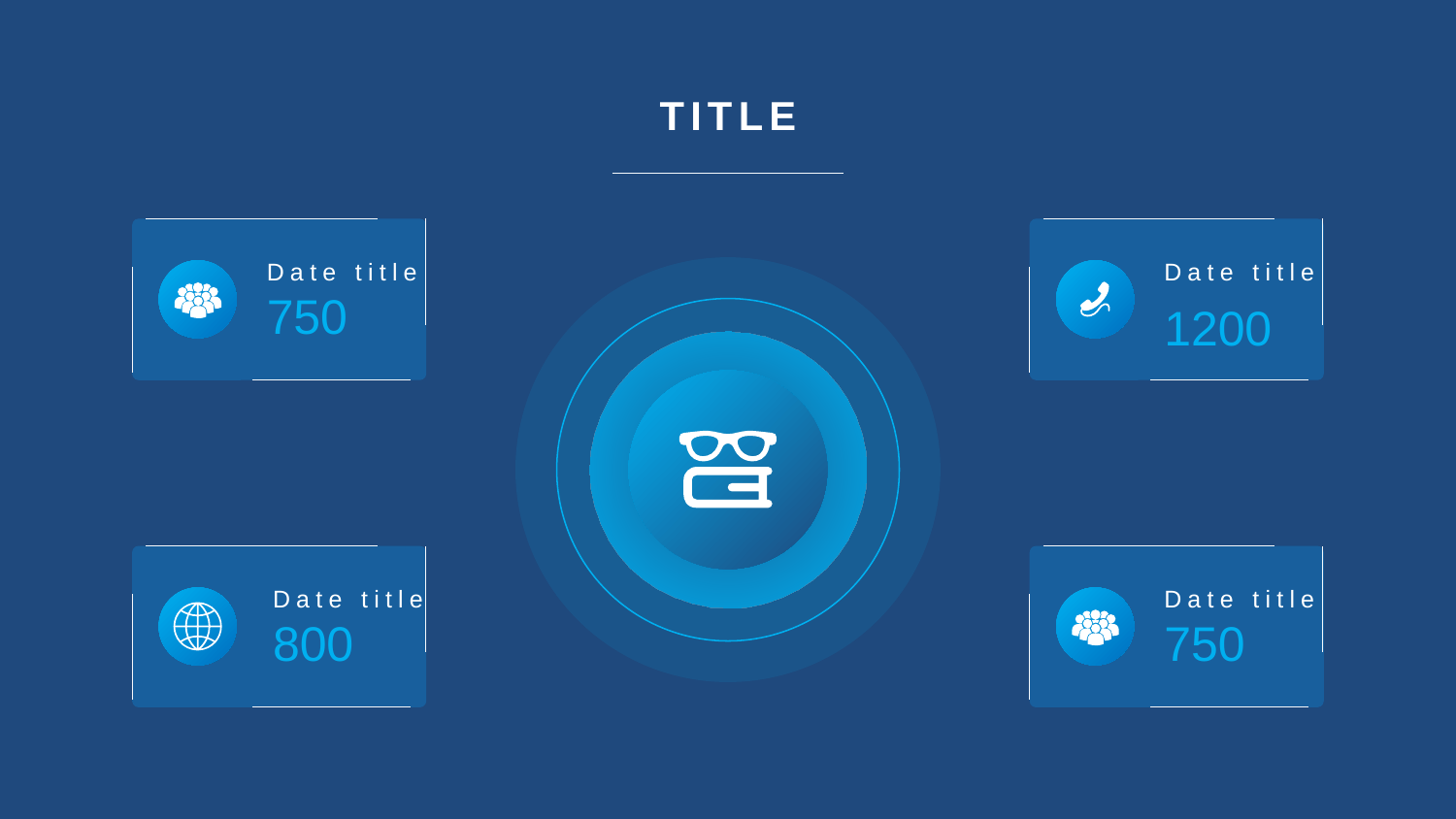

Date title
750

Date title
800

Date title
1200

Date title
750

TITLE